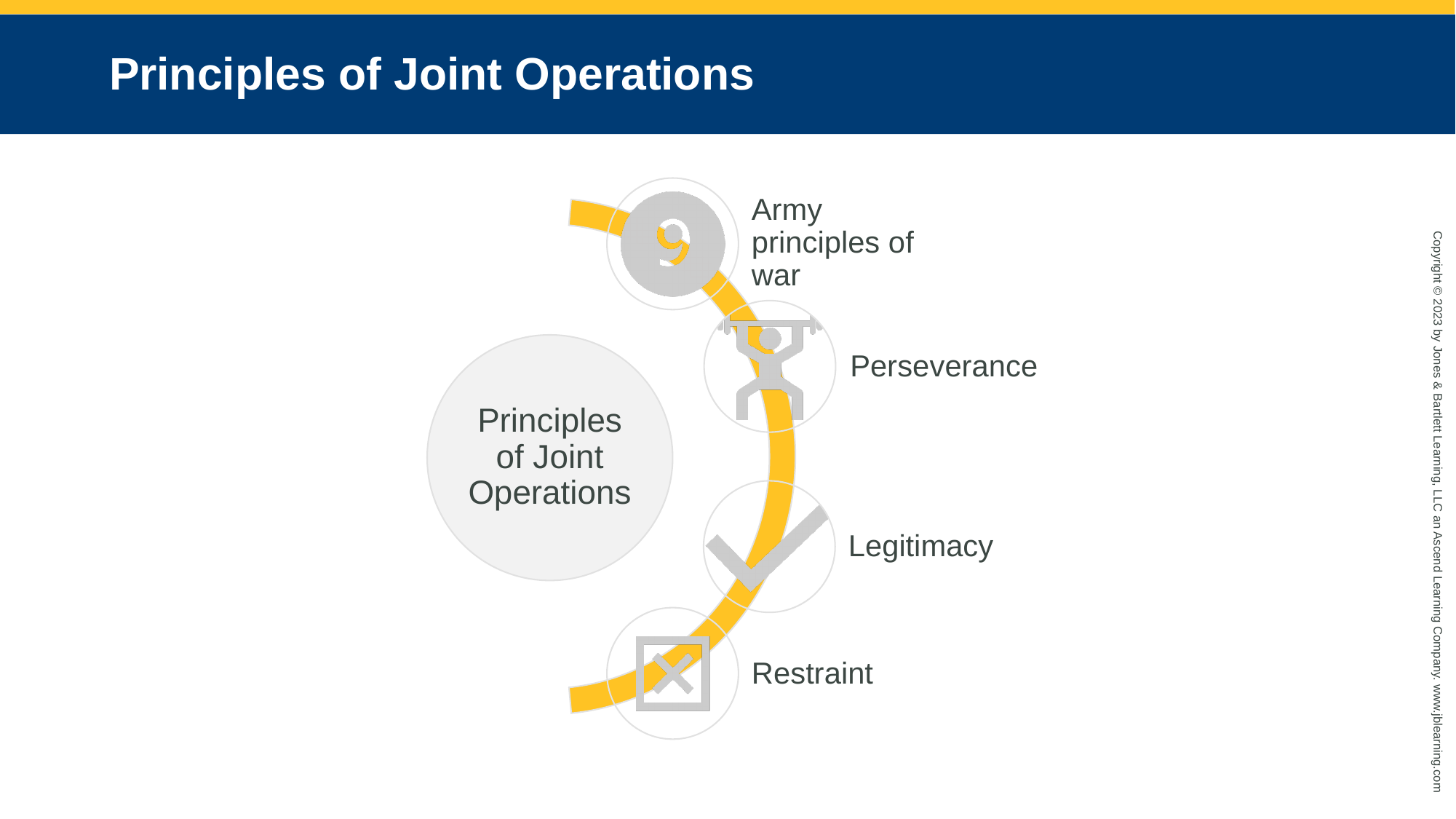

# Principles of Joint Operations
Principles of Joint Operations
Army principles of war
Perseverance
Legitimacy
Restraint